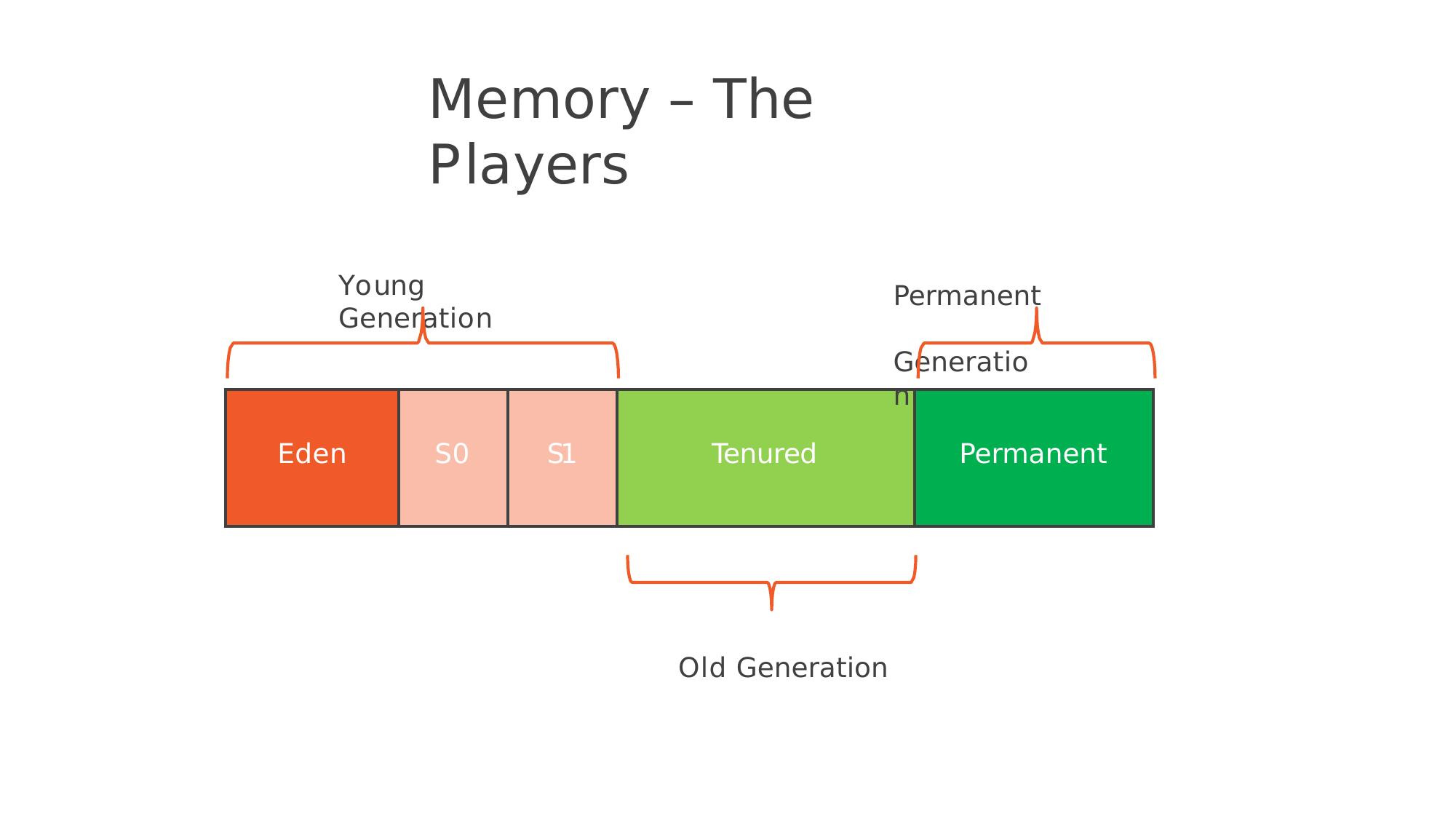

# Memory – The Players
Young Generation
Permanent  Generation

| Eden | S0 | S1 | Tenured | Permanent |
| --- | --- | --- | --- | --- |

Old Generation
4